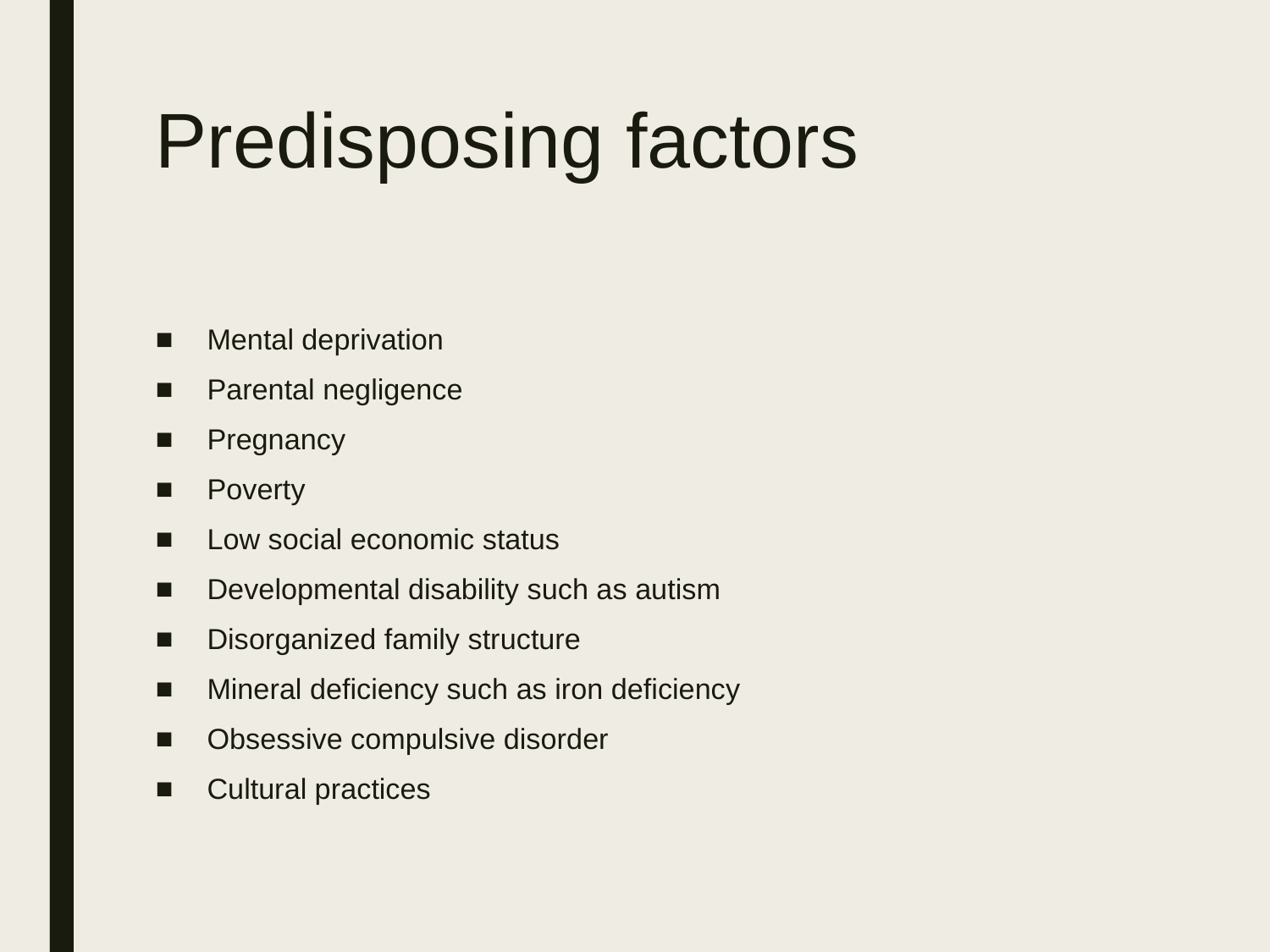

# Predisposing factors
Mental deprivation
Parental negligence
Pregnancy
Poverty
Low social economic status
Developmental disability such as autism
Disorganized family structure
Mineral deficiency such as iron deficiency
Obsessive compulsive disorder
Cultural practices